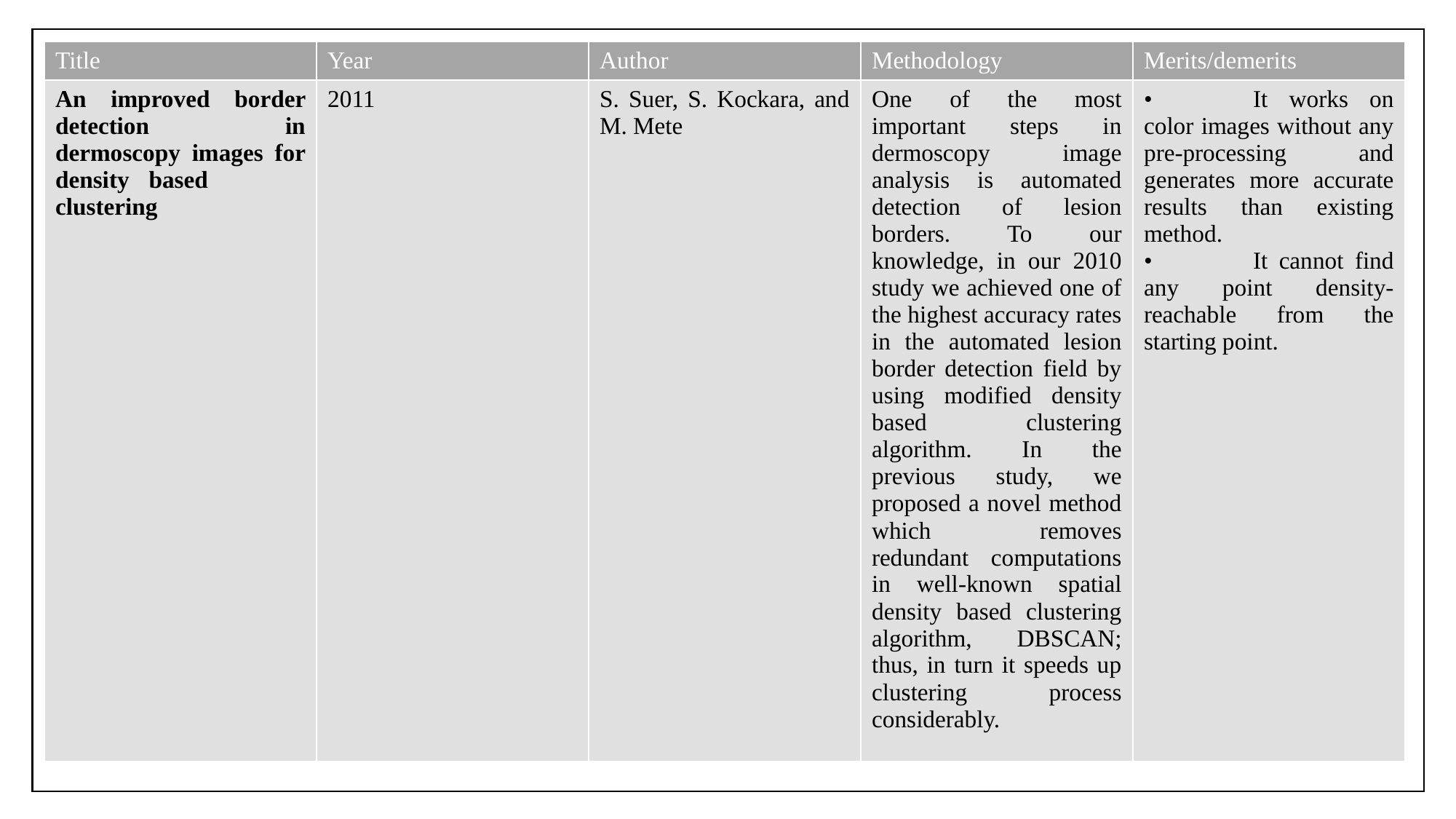

| Title | Year | Author | Methodology | Merits/demerits |
| --- | --- | --- | --- | --- |
| An improved border detection in dermoscopy images for density based clustering | 2011 | S. Suer, S. Kockara, and M. Mete | One of the most important steps in dermoscopy image analysis is automated detection of lesion borders. To our knowledge, in our 2010 study we achieved one of the highest accuracy rates in the automated lesion border detection field by using modified density based clustering algorithm. In the previous study, we proposed a novel method which removes redundant computations in well-known spatial density based clustering algorithm, DBSCAN; thus, in turn it speeds up clustering process considerably. | • It works on color images without any pre-processing and generates more accurate results than existing method. • It cannot find any point density-reachable from the starting point. |